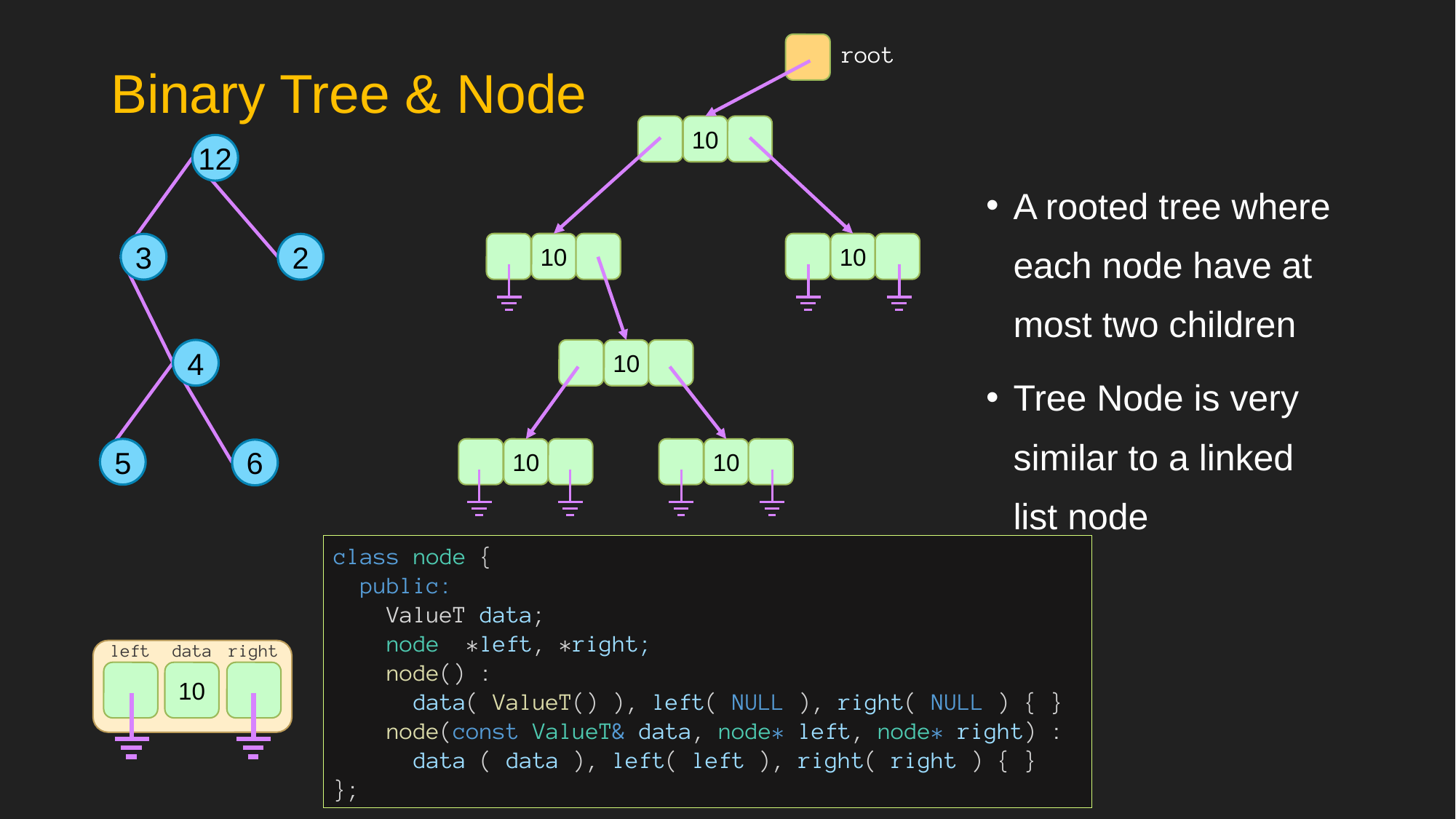

root

# Binary Tree & Node

10

12
A rooted tree where each node have at most two children
Tree Node is very similar to a linked list node

10

10

3
2
4

10

5

10

10

6
class node {
  public:
    ValueT data;
    node  *left, *right;
    node() :
      data( ValueT() ), left( NULL ), right( NULL ) { }
    node(const ValueT& data, node* left, node* right) :
      data ( data ), left( left ), right( right ) { }
};
data
right
left

10